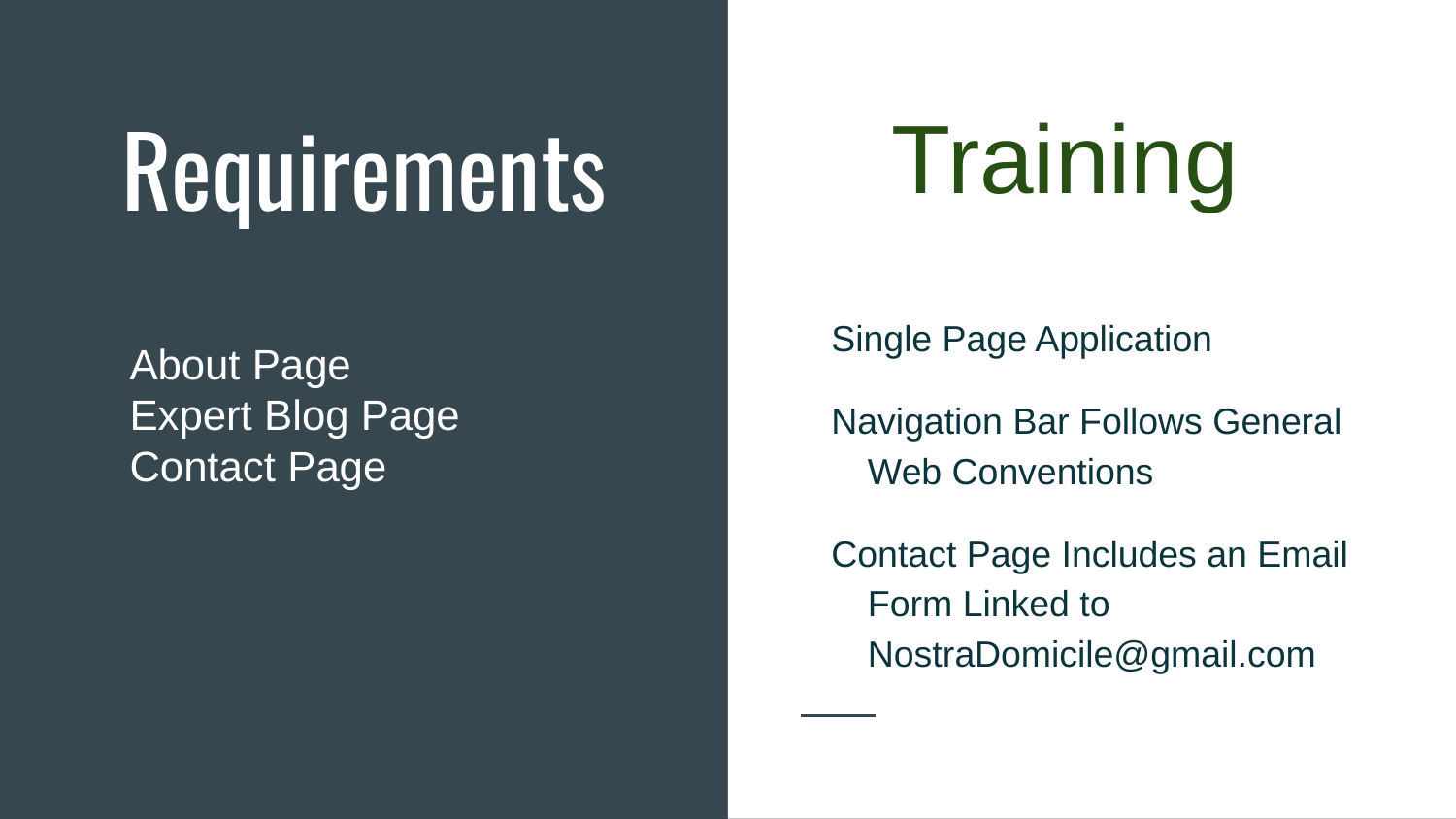

# Requirements
Training
Single Page Application
Navigation Bar Follows General Web Conventions
Contact Page Includes an Email Form Linked to NostraDomicile@gmail.com
About Page
Expert Blog Page
Contact Page